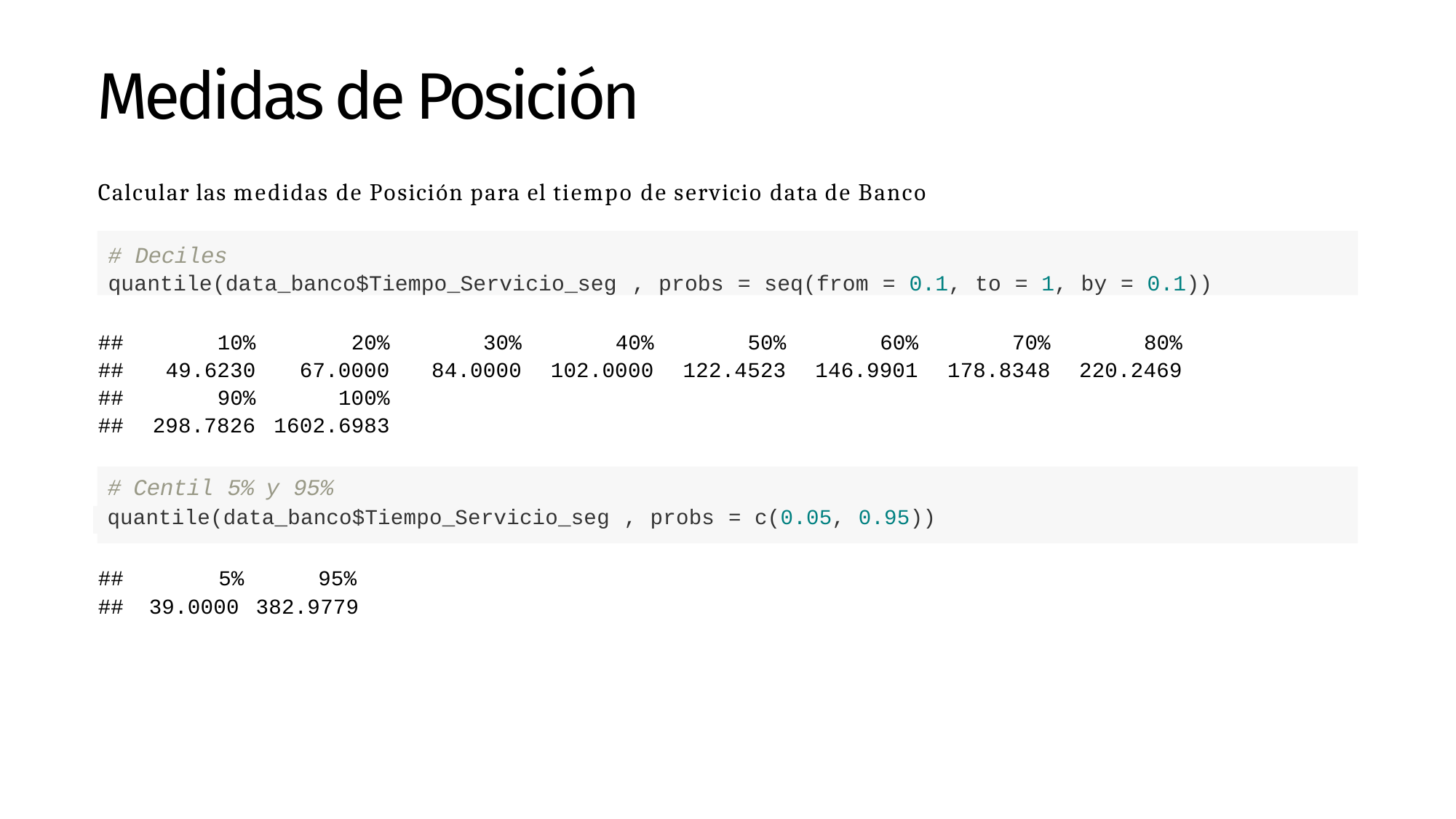

Medidas de Posición
Calcular las medidas de Posición para el tiempo de servicio data de Banco
# Deciles
quantile(data_banco$Tiempo_Servicio_seg , probs = seq(from = 0.1, to = 1, by = 0.1))
| ## | 10% | 20% | 30% | 40% | 50% | 60% | 70% | 80% |
| --- | --- | --- | --- | --- | --- | --- | --- | --- |
| ## | 49.6230 | 67.0000 | 84.0000 | 102.0000 | 122.4523 | 146.9901 | 178.8348 | 220.2469 |
| ## | 90% | 100% |  |  |  |  |  |  |
| ## | 298.7826 | 1602.6983 |  |  |  |  |  |  |
| # | Centil 5% | y 95% |  |  |  |  |  |  |
| quantile(data\_banco$Tiempo\_Servicio\_seg , probs = c(0.05, 0.95)) |  |  |  |  |  |  |  |  |
| ## | 5% | 95% |  |  |  |  |  |  |
| ## | 39.0000 | 382.9779 |  |  |  |  |  |  |